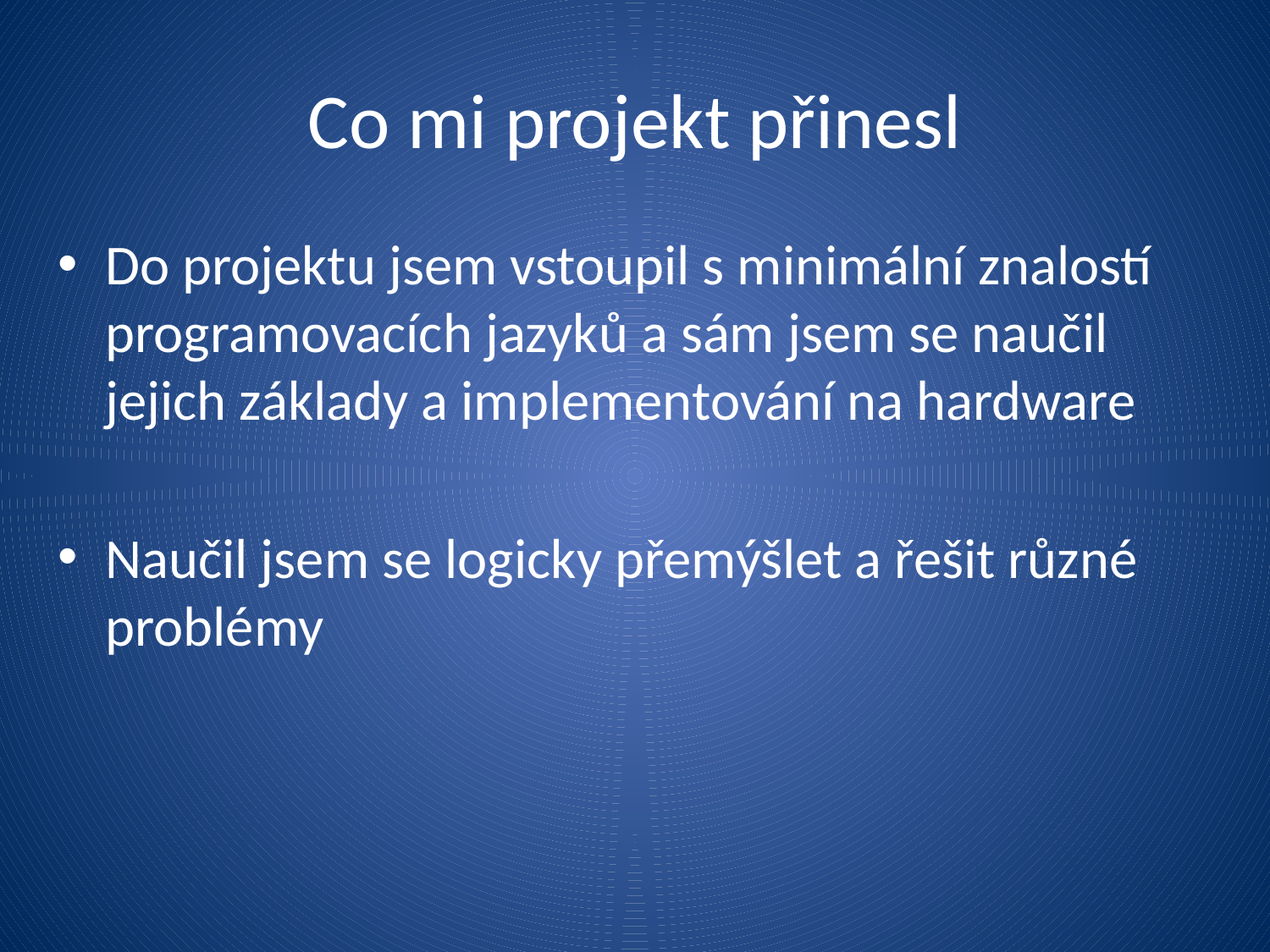

# Co mi projekt přinesl
Do projektu jsem vstoupil s minimální znalostí programovacích jazyků a sám jsem se naučil jejich základy a implementování na hardware

Naučil jsem se logicky přemýšlet a řešit různé problémy